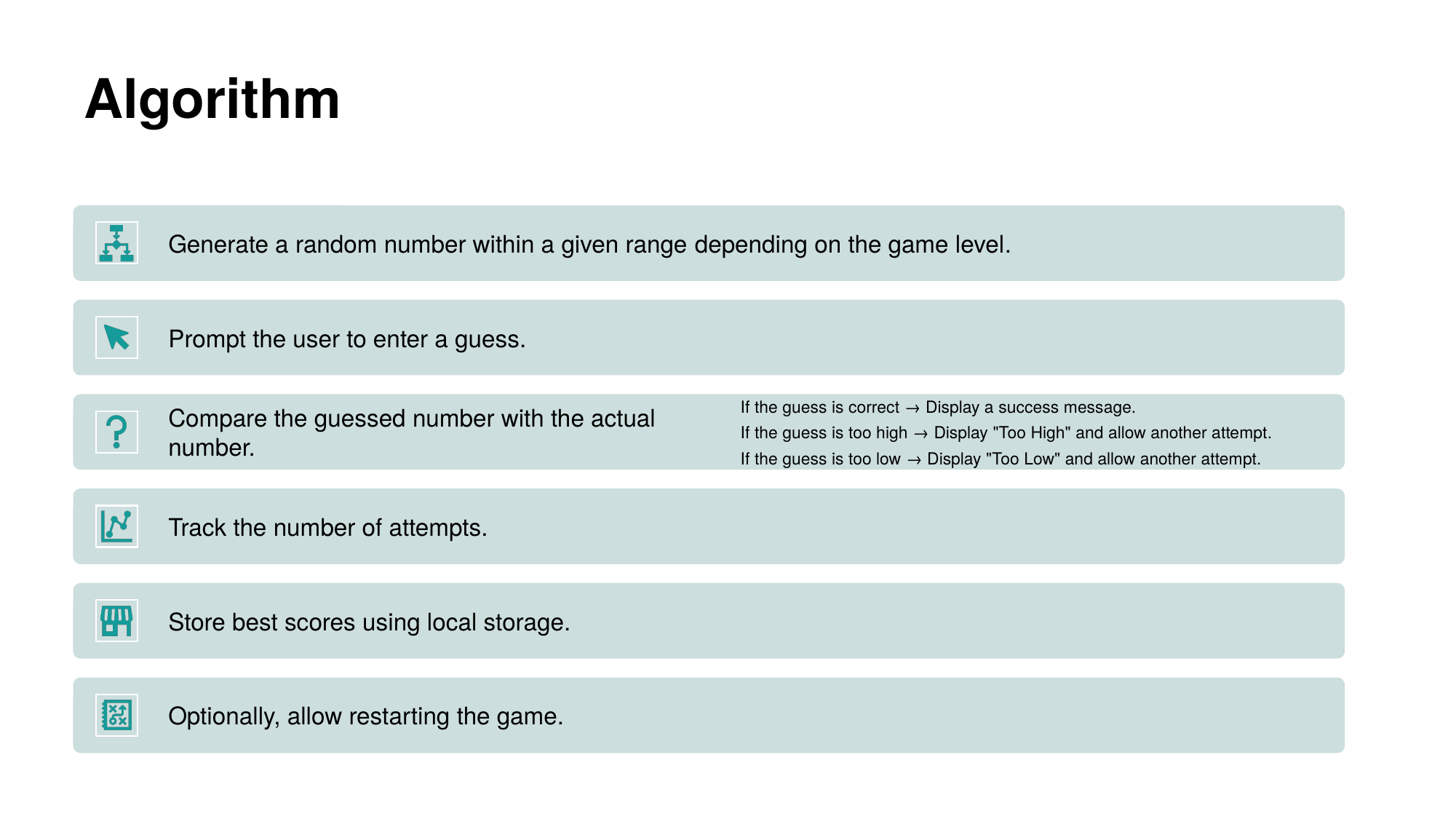

# Algorithm
Generate a random number within a given range depending on the game level.
Prompt the user to enter a guess.
Compare the guessed number with the actual number.
If the guess is correct → Display a success message.
If the guess is too high → Display "Too High" and allow another attempt.
If the guess is too low → Display "Too Low" and allow another attempt.
Track the number of attempts.
Store best scores using local storage.
Optionally, allow restarting the game.